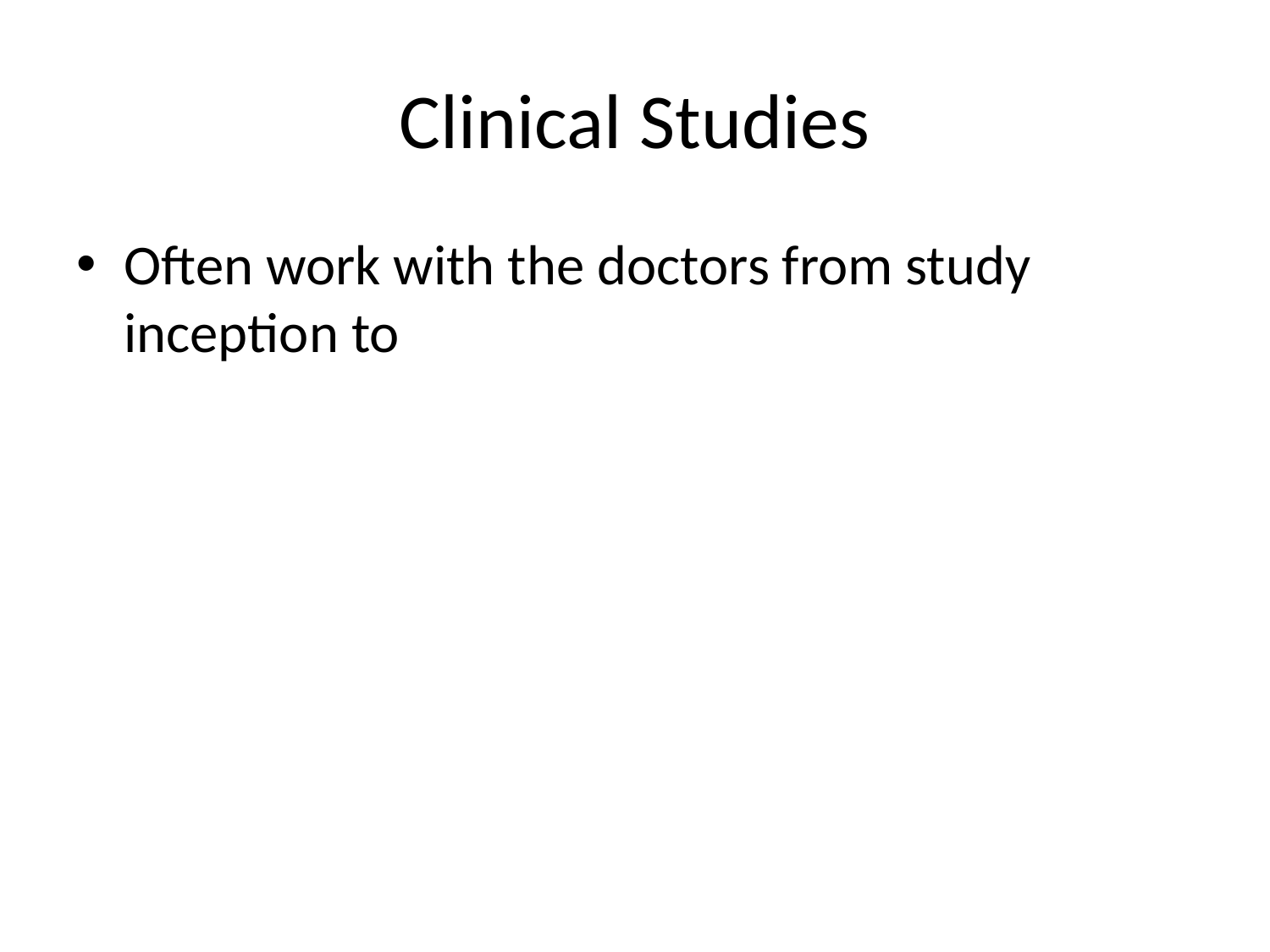

# Clinical Studies
Often work with the doctors from study inception to